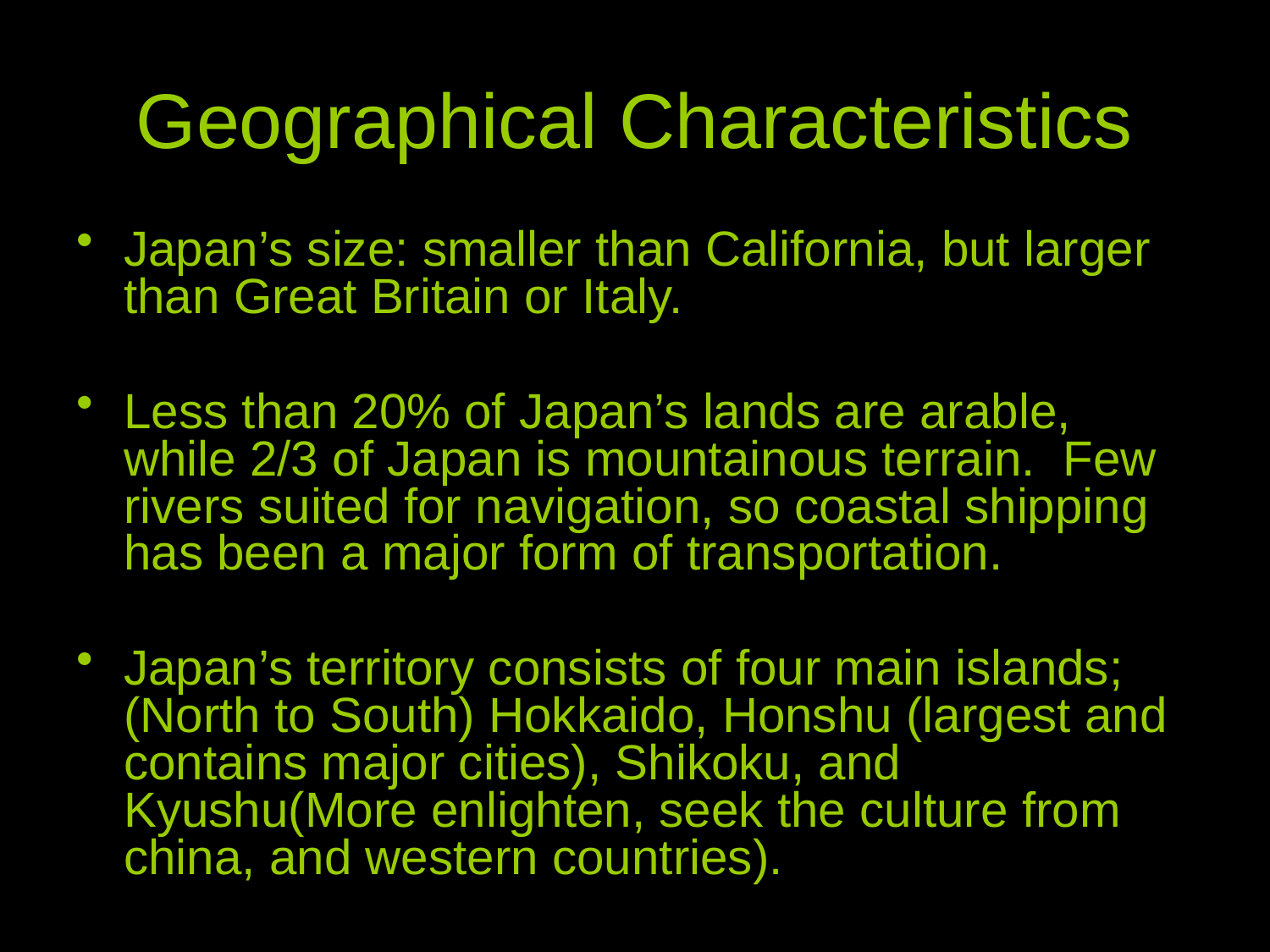

# Geographical Characteristics
Japan’s size: smaller than California, but larger than Great Britain or Italy.

Less than 20% of Japan’s lands are arable, while 2/3 of Japan is mountainous terrain.  Few rivers suited for navigation, so coastal shipping has been a major form of transportation.

Japan’s territory consists of four main islands; (North to South) Hokkaido, Honshu (largest and contains major cities), Shikoku, and Kyushu(More enlighten, seek the culture from china, and western countries).